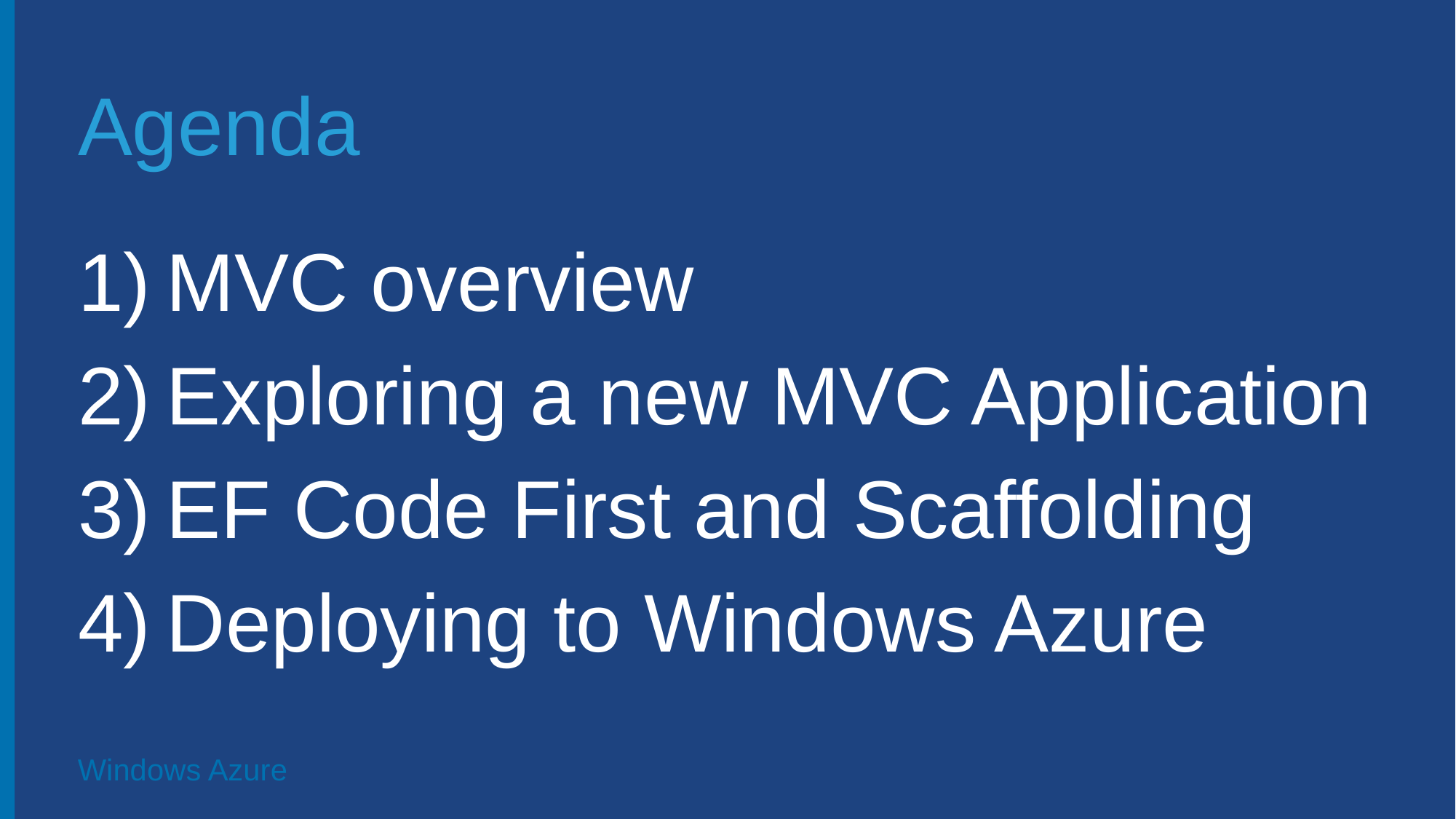

# Agenda
MVC overview
Exploring a new MVC Application
EF Code First and Scaffolding
Deploying to Windows Azure